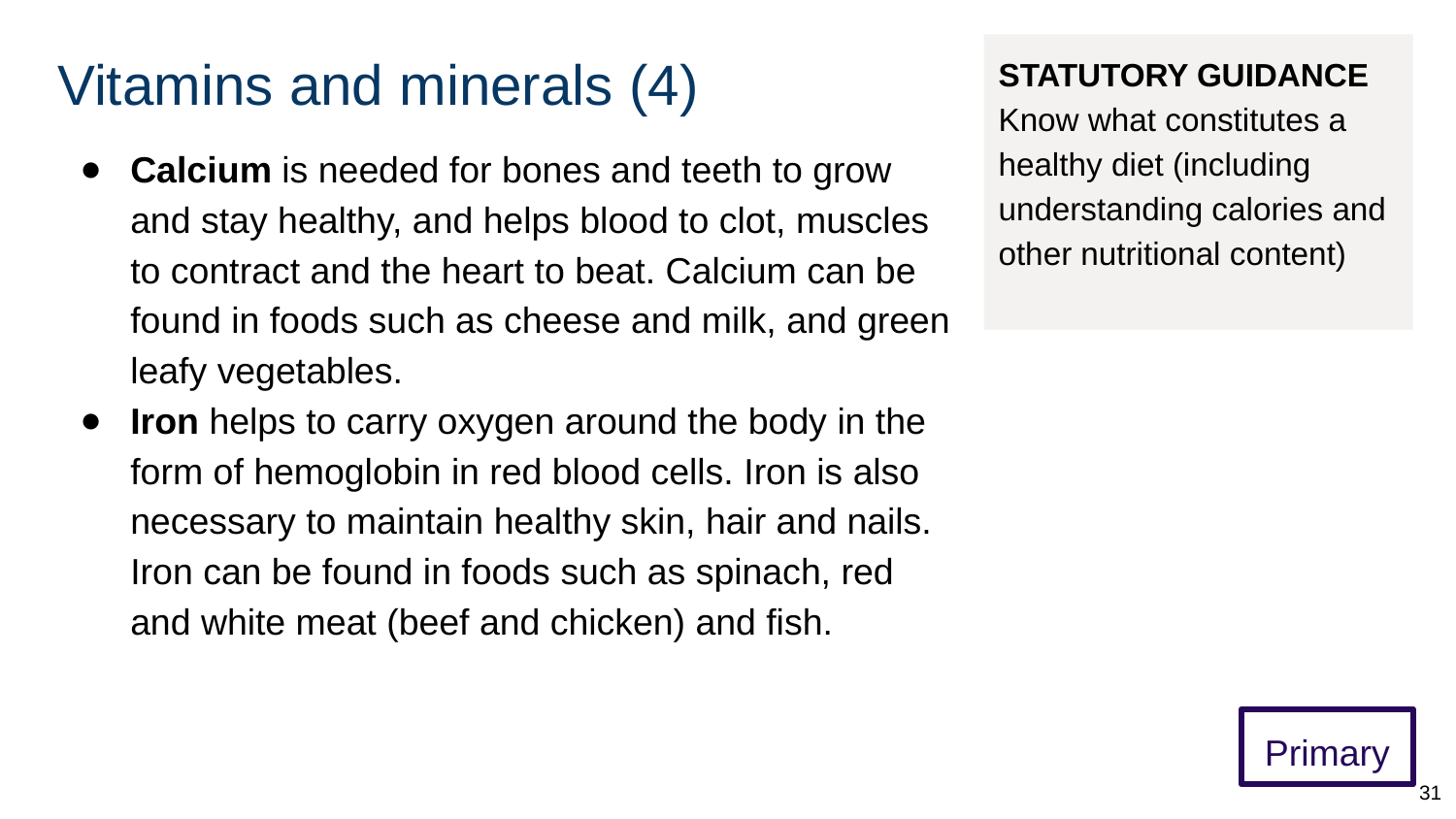

# Vitamins and minerals (4)

STATUTORY GUIDANCE
Know what constitutes a healthy diet (including understanding calories and other nutritional content)

Calcium is needed for bones and teeth to grow and stay healthy, and helps blood to clot, muscles to contract and the heart to beat. Calcium can be found in foods such as cheese and milk, and green leafy vegetables.
Iron helps to carry oxygen around the body in the form of hemoglobin in red blood cells. Iron is also necessary to maintain healthy skin, hair and nails. Iron can be found in foods such as spinach, red and white meat (beef and chicken) and fish.
Primary
31